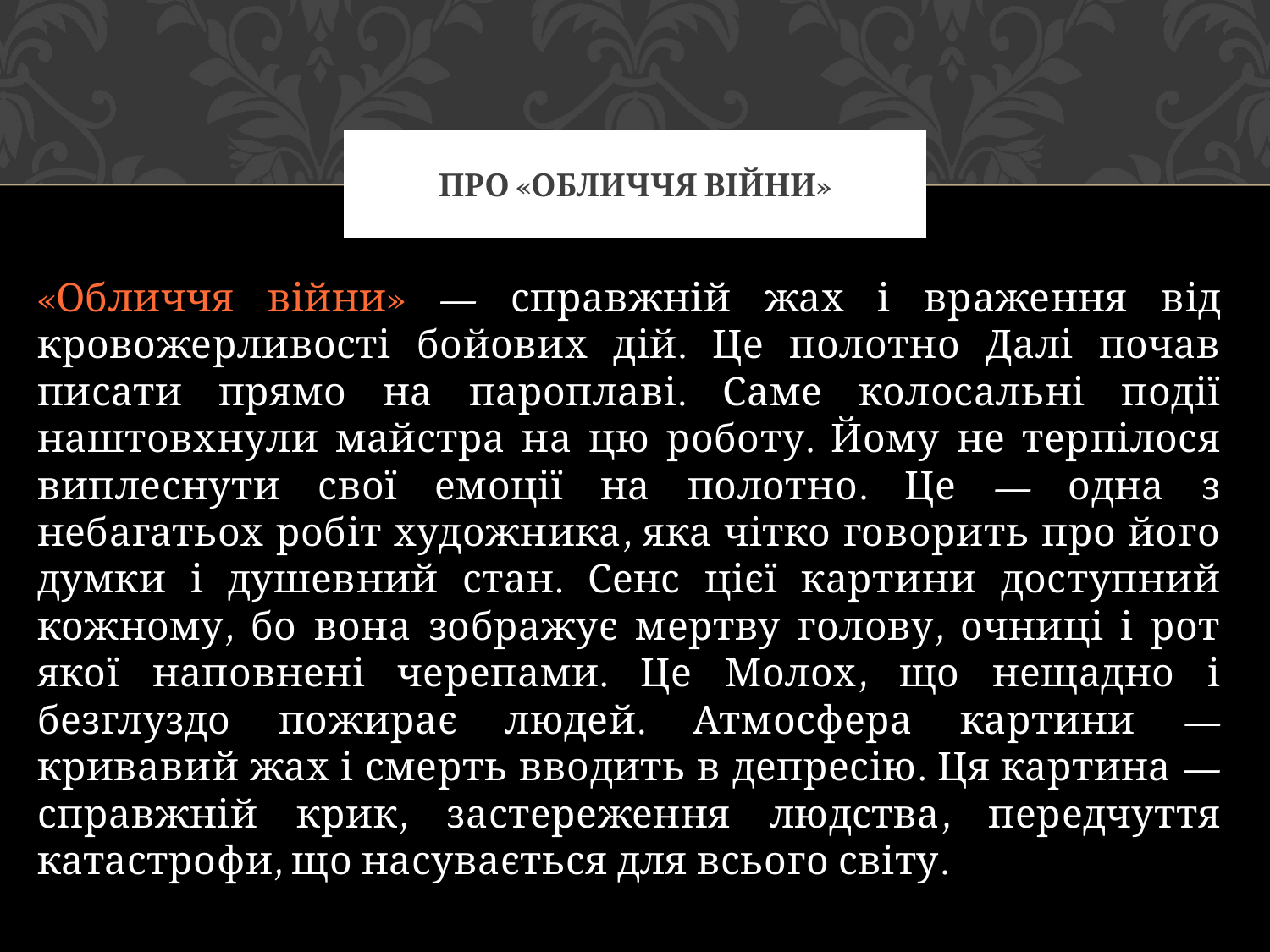

# Про «Обличчя війни»
«Обличчя війни» — справжній жах і враження від кровожерливості бойових дій. Це полотно Далі почав писати прямо на пароплаві. Саме колосальні події наштовхнули майстра на цю роботу. Йому не терпілося виплеснути свої емоції на полотно. Це — одна з небагатьох робіт художника, яка чітко говорить про його думки і душевний стан. Сенс цієї картини доступний кожному, бо вона зображує мертву голову, очниці і рот якої наповнені черепами. Це Молох, що нещадно і безглуздо пожирає людей. Атмосфера картини — кривавий жах і смерть вводить в депресію. Ця картина — справжній крик, застереження людства, передчуття катастрофи, що насувається для всього світу.